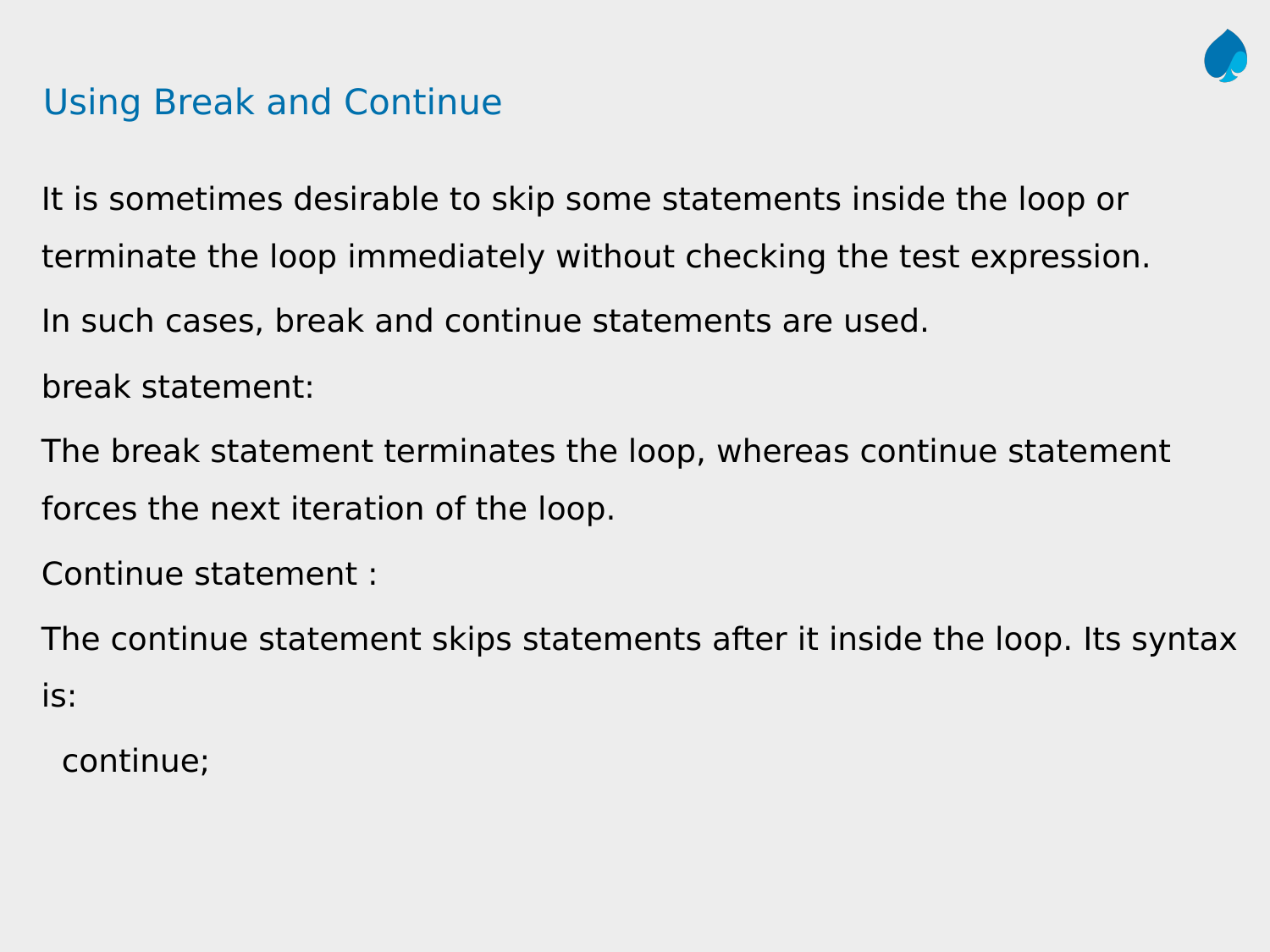

# Using Break and Continue
It is sometimes desirable to skip some statements inside the loop or terminate the loop immediately without checking the test expression.
In such cases, break and continue statements are used.
break statement:
The break statement terminates the loop, whereas continue statement forces the next iteration of the loop.
Continue statement :
The continue statement skips statements after it inside the loop. Its syntax is:
  continue;